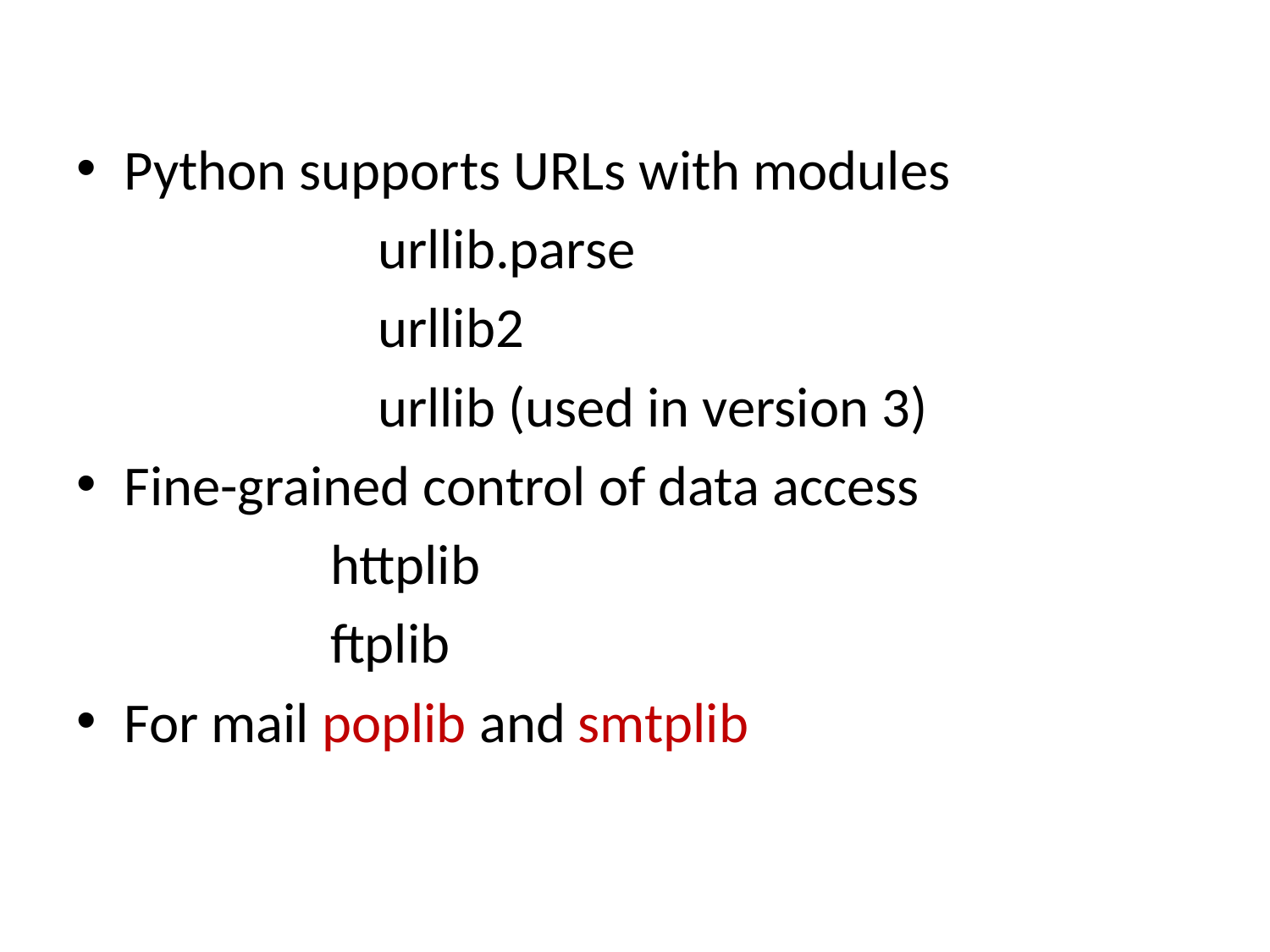

#
Python supports URLs with modules
			urllib.parse
			urllib2
			urllib (used in version 3)
Fine-grained control of data access
httplib
ftplib
For mail poplib and smtplib